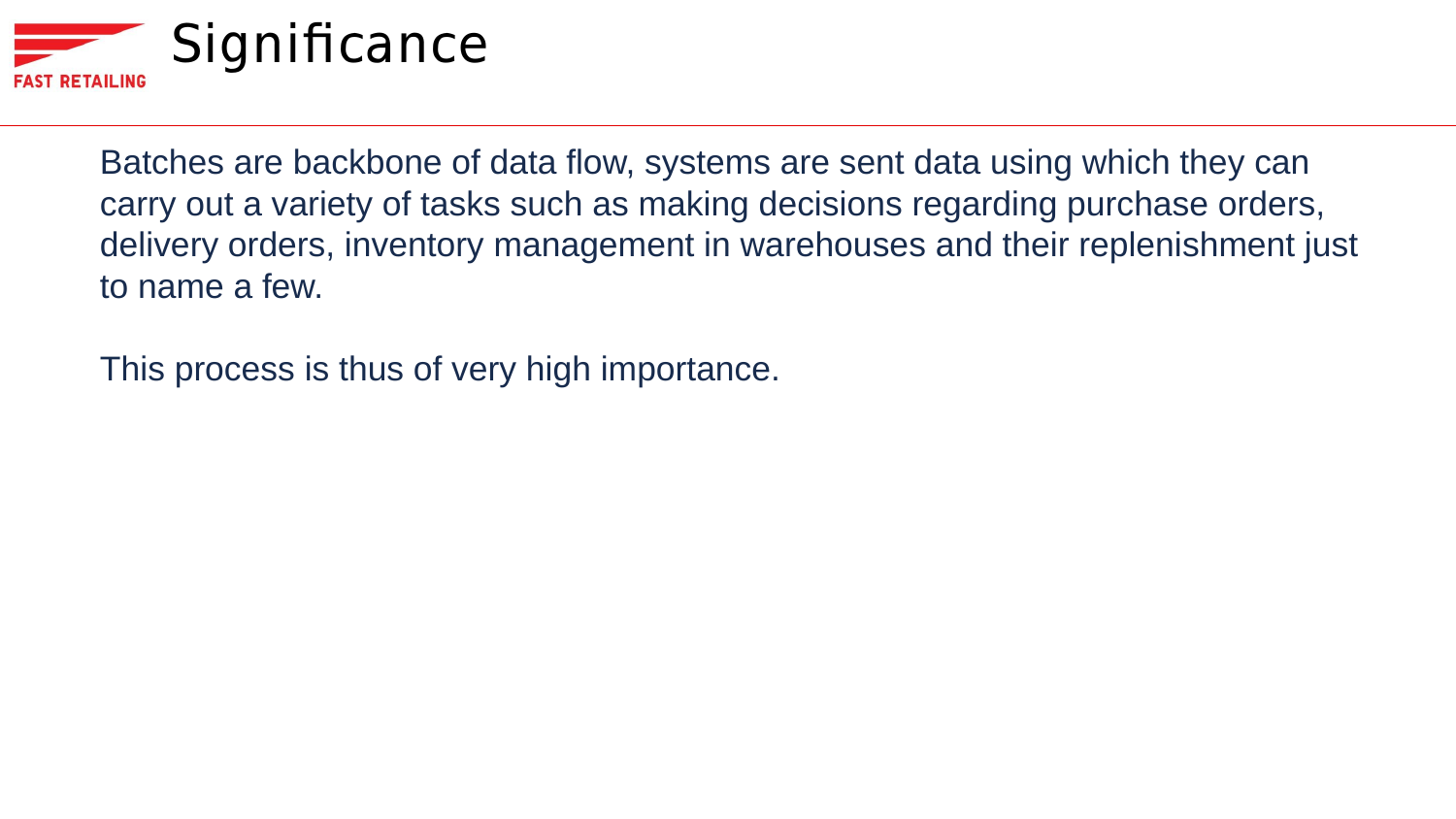

# Significance
Batches are backbone of data flow, systems are sent data using which they can carry out a variety of tasks such as making decisions regarding purchase orders, delivery orders, inventory management in warehouses and their replenishment just to name a few.

This process is thus of very high importance.